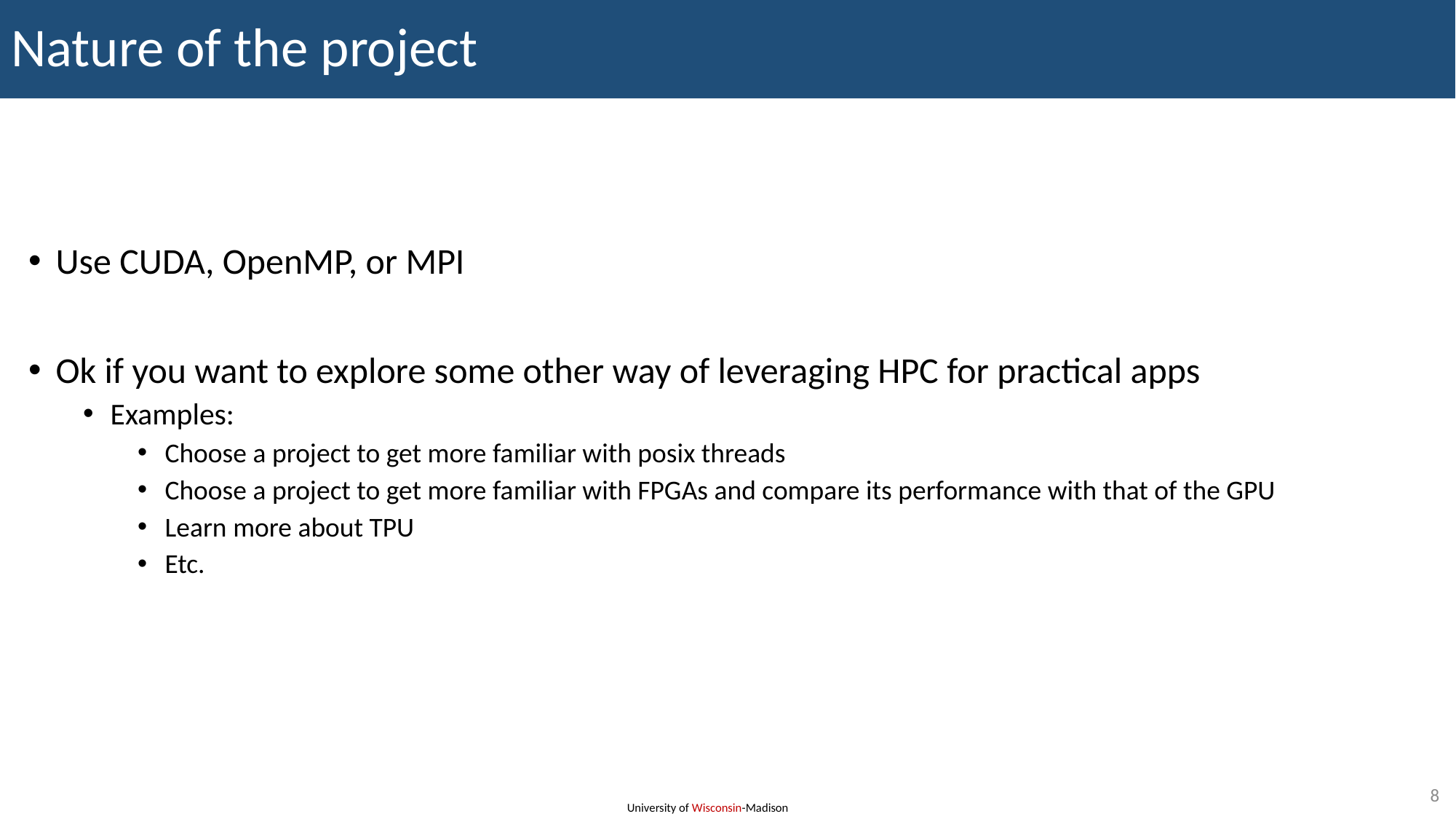

# Nature of the project

Use CUDA, OpenMP, or MPI

Ok if you want to explore some other way of leveraging HPC for practical apps
Examples:
Choose a project to get more familiar with posix threads
Choose a project to get more familiar with FPGAs and compare its performance with that of the GPU
Learn more about TPU
Etc.

8